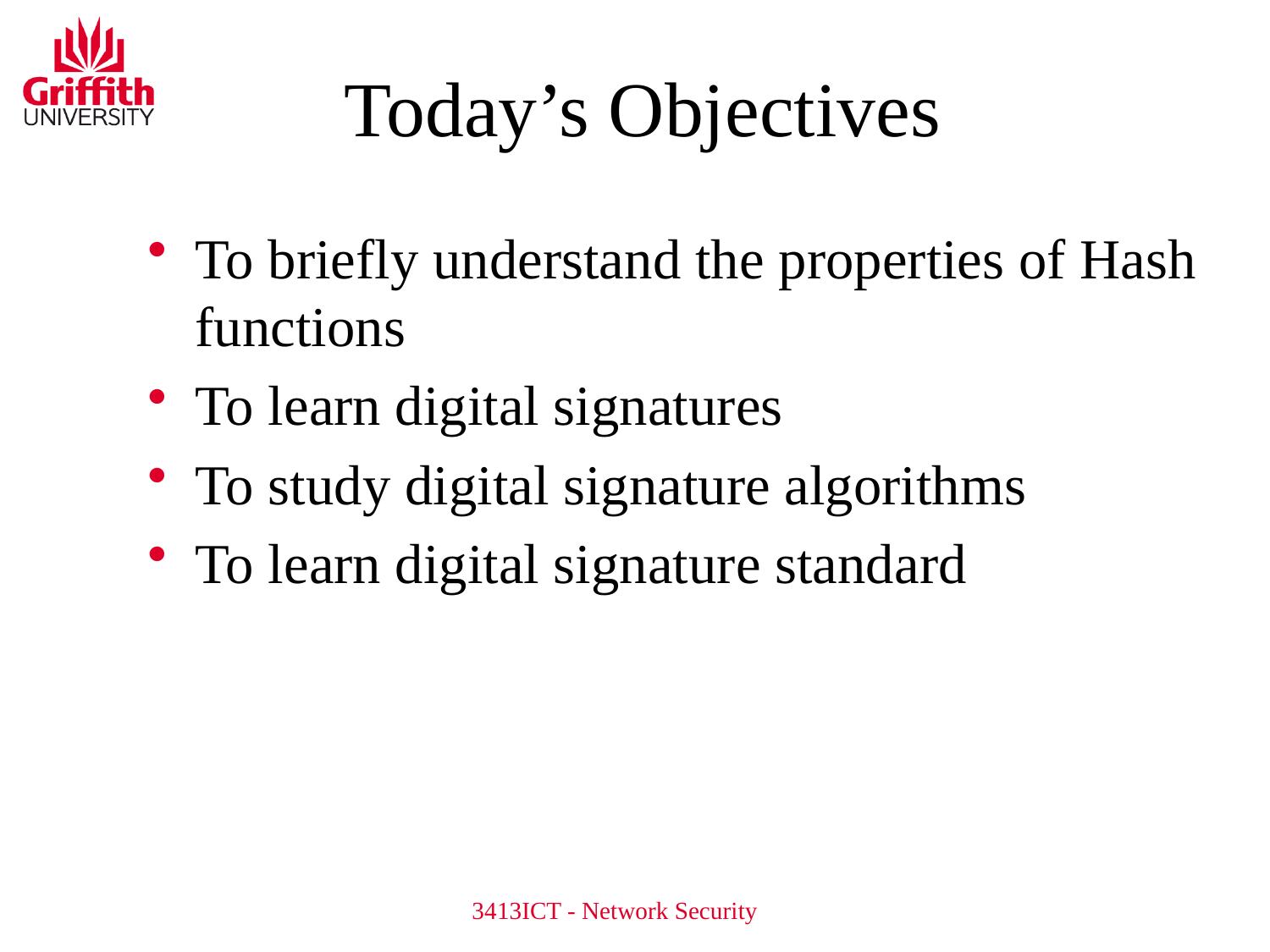

# Today’s Objectives
To briefly understand the properties of Hash functions
To learn digital signatures
To study digital signature algorithms
To learn digital signature standard

3413ICT - Network Security